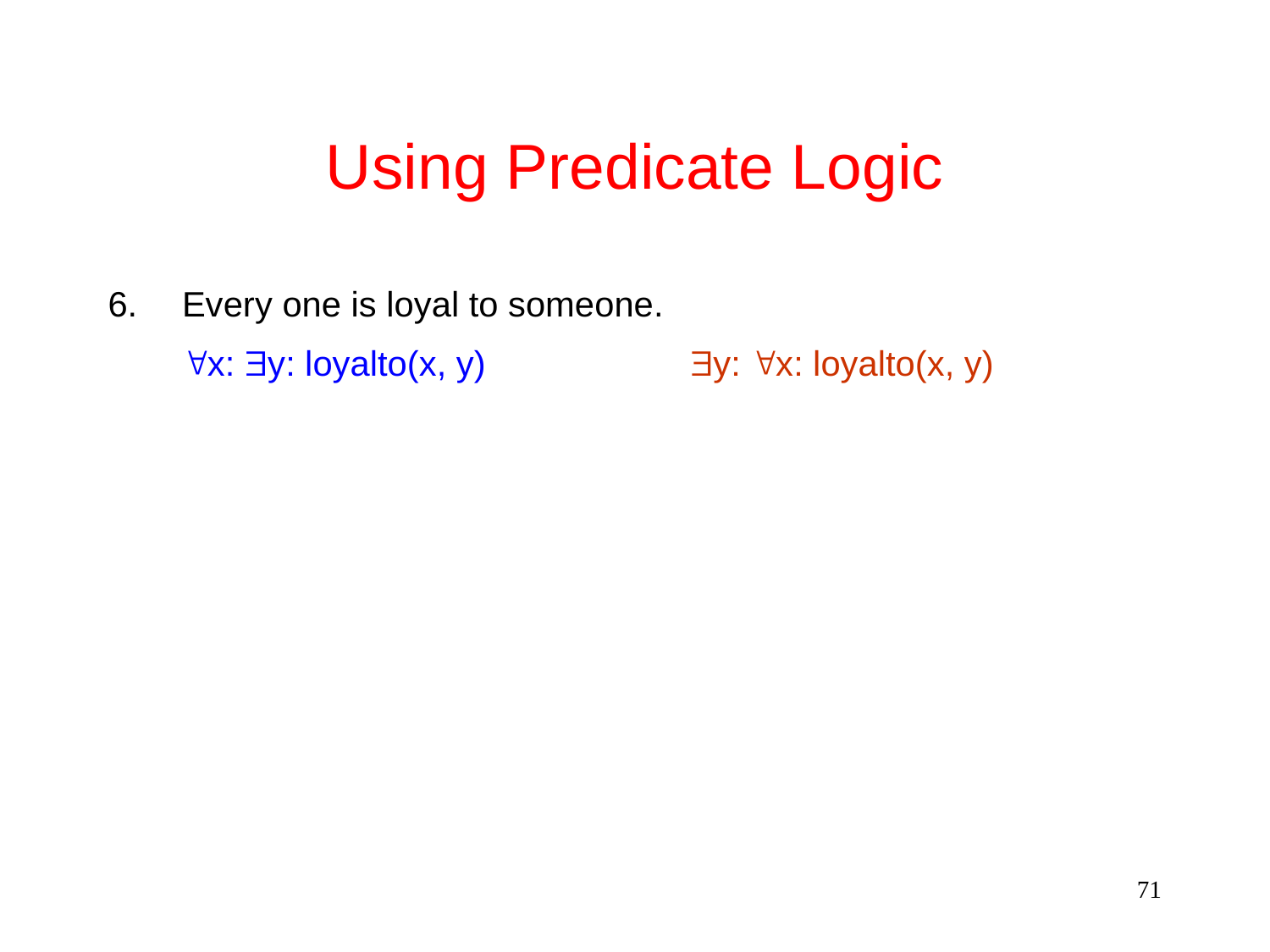

# Using Predicate Logic
6.	Every one is loyal to someone.
	∀x: ∃y: loyalto(x, y)		∃y: ∀x: loyalto(x, y)

71